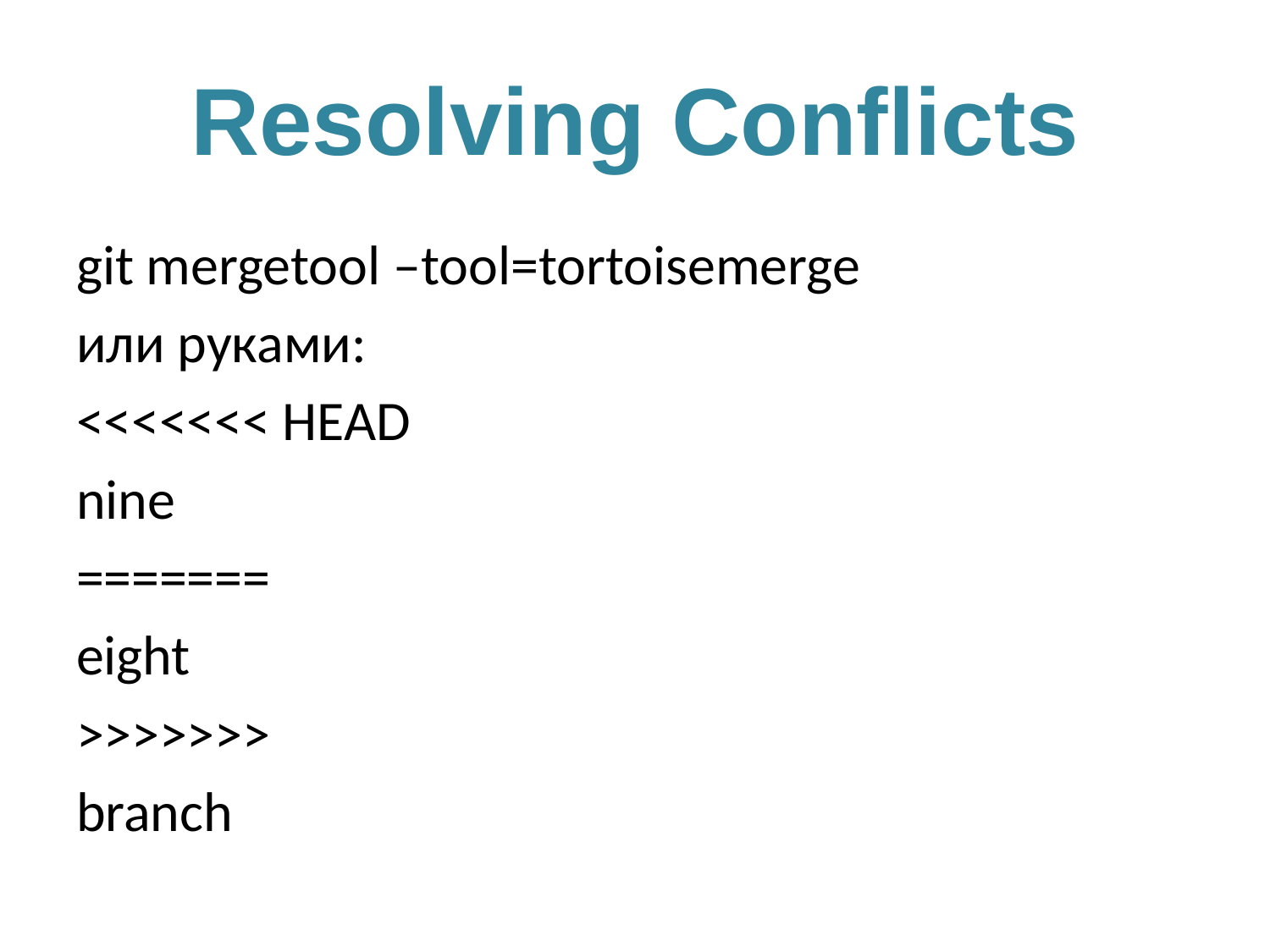

# Resolving Conflicts
git mergetool –tool=tortoisemerge
или руками:
<<<<<<< HEAD
nine
=======
eight
>>>>>>>
branch